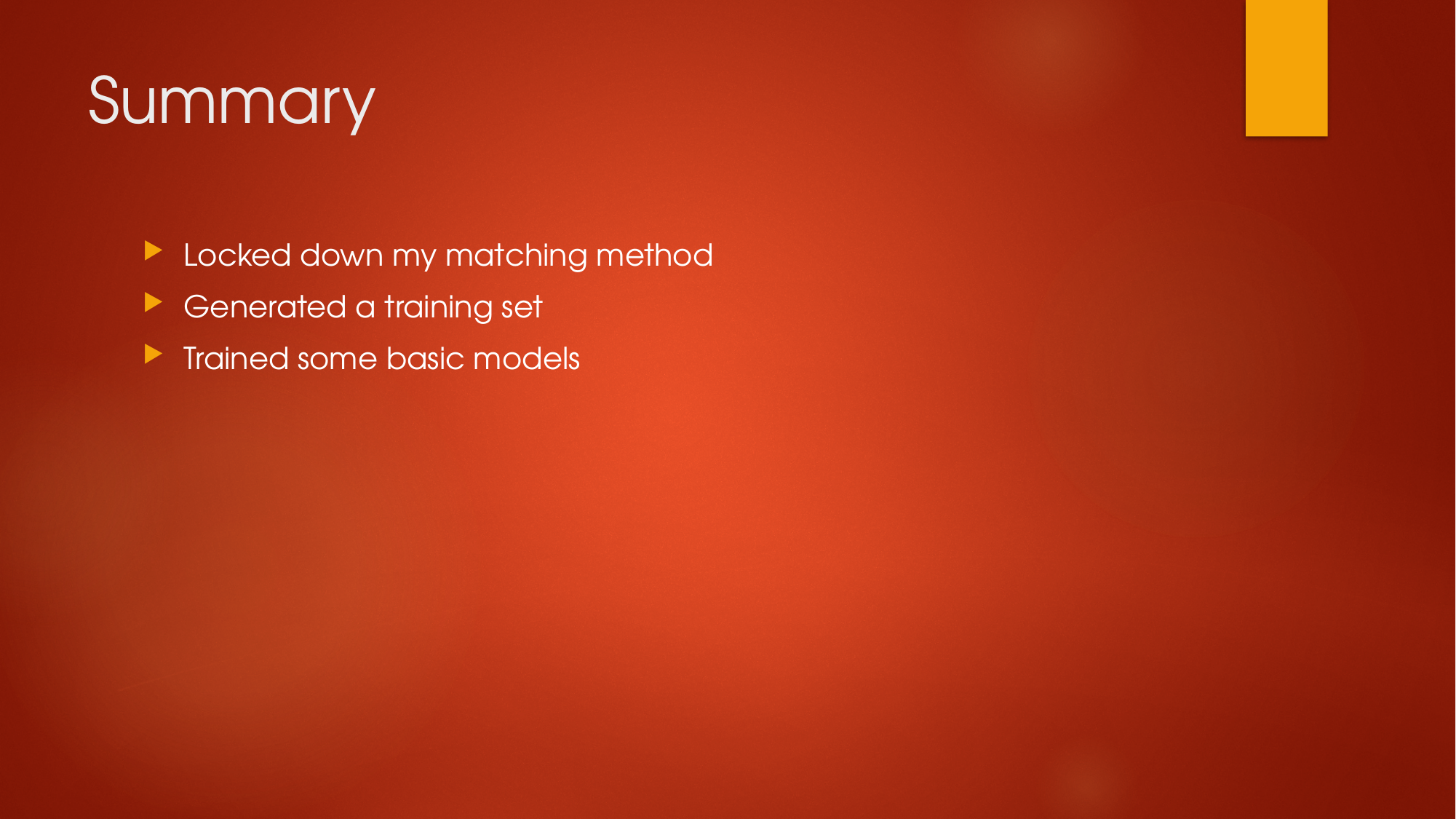

# Summary
Locked down my matching method
Generated a training set
Trained some basic models